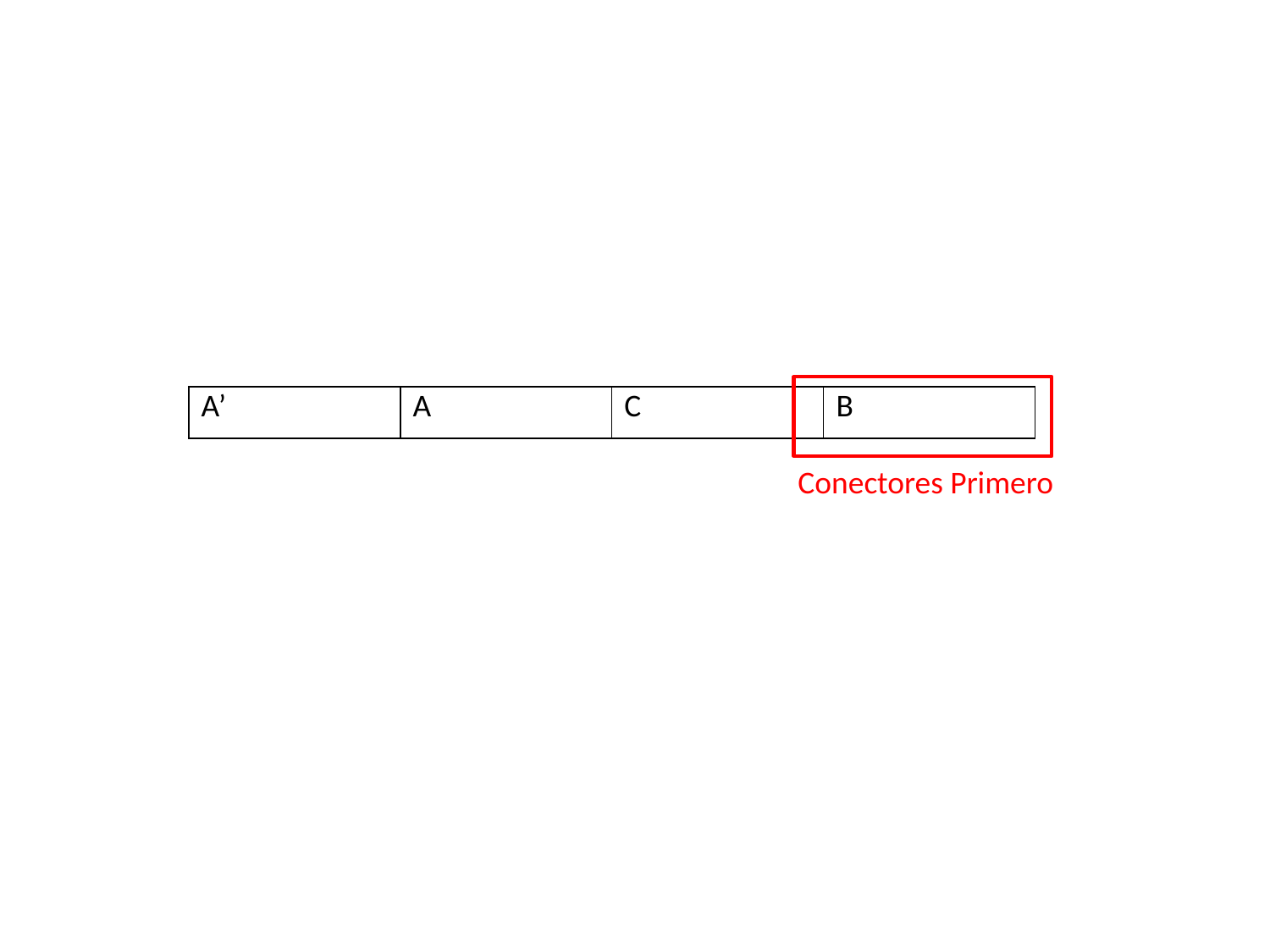

| A’ | A | C | B |
| --- | --- | --- | --- |
Conectores Primero